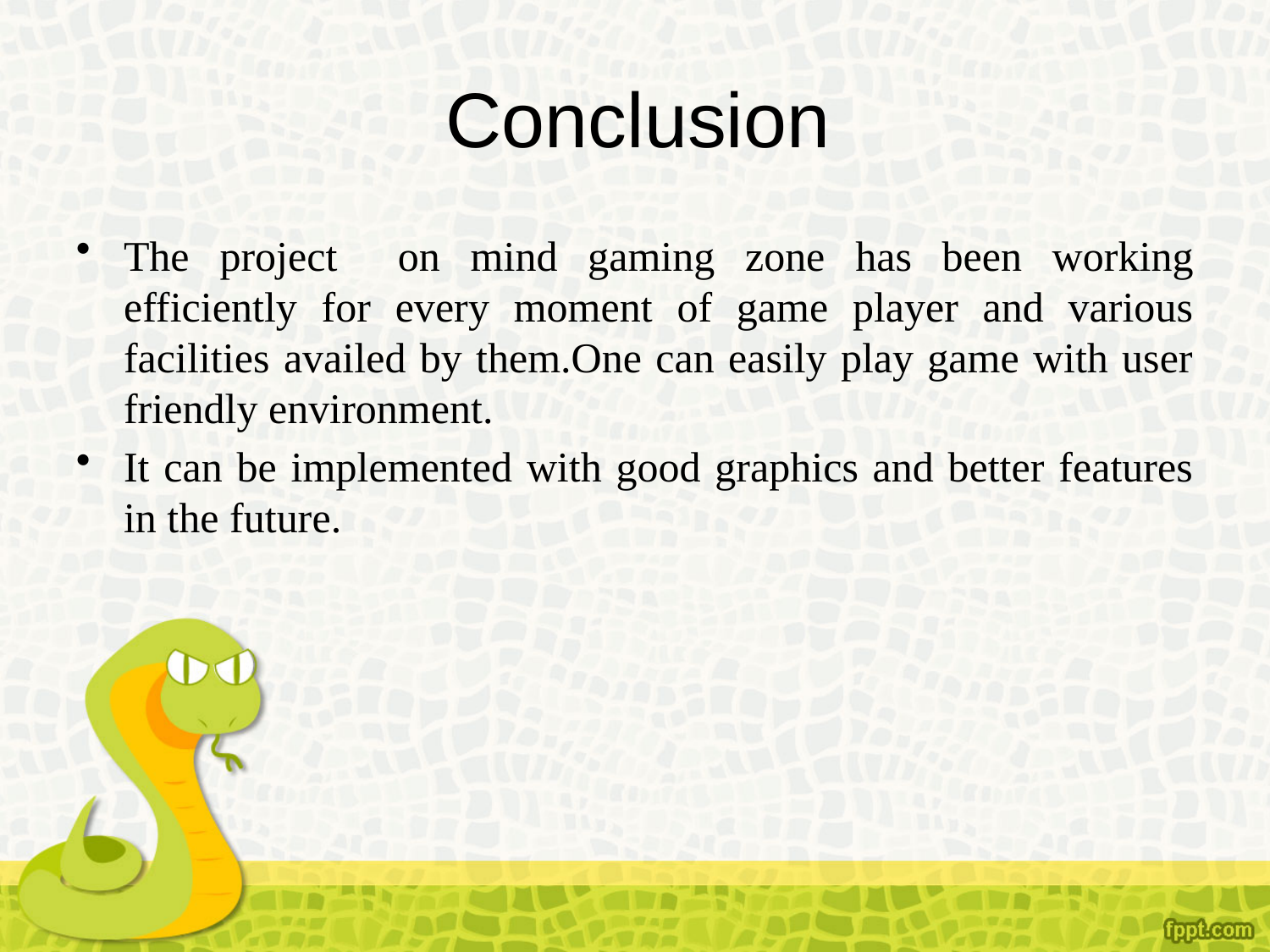

# Conclusion
The project  on mind gaming zone has been working efficiently for every moment of game player and various facilities availed by them.One can easily play game with user friendly environment.
It can be implemented with good graphics and better features in the future.